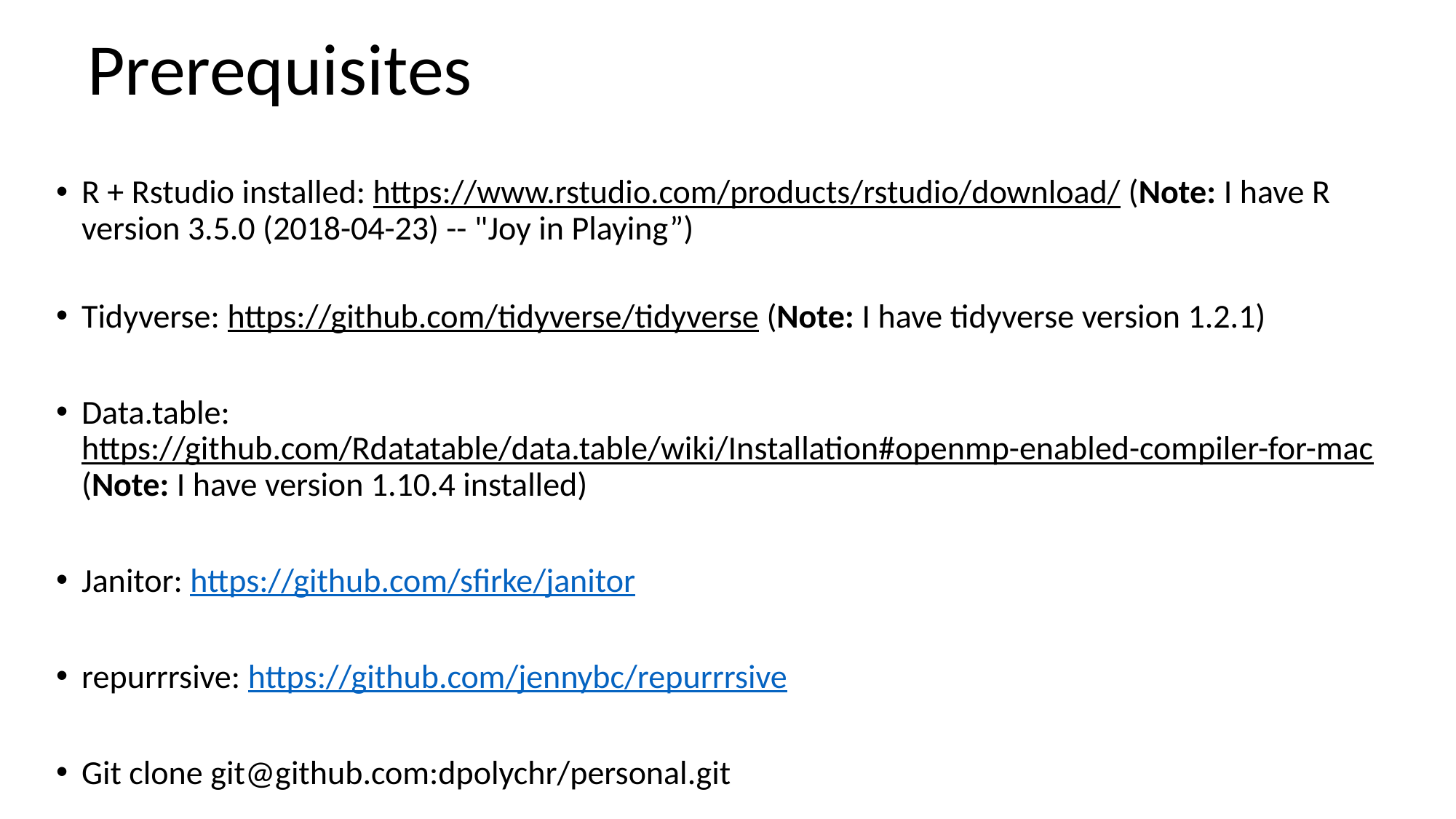

# Prerequisites
R + Rstudio installed: https://www.rstudio.com/products/rstudio/download/ (Note: I have R version 3.5.0 (2018-04-23) -- "Joy in Playing”)
Tidyverse: https://github.com/tidyverse/tidyverse (Note: I have tidyverse version 1.2.1)

Data.table: https://github.com/Rdatatable/data.table/wiki/Installation#openmp-enabled-compiler-for-mac (Note: I have version 1.10.4 installed)

Janitor: https://github.com/sfirke/janitor

repurrrsive: https://github.com/jennybc/repurrrsive

Git clone git@github.com:dpolychr/personal.git